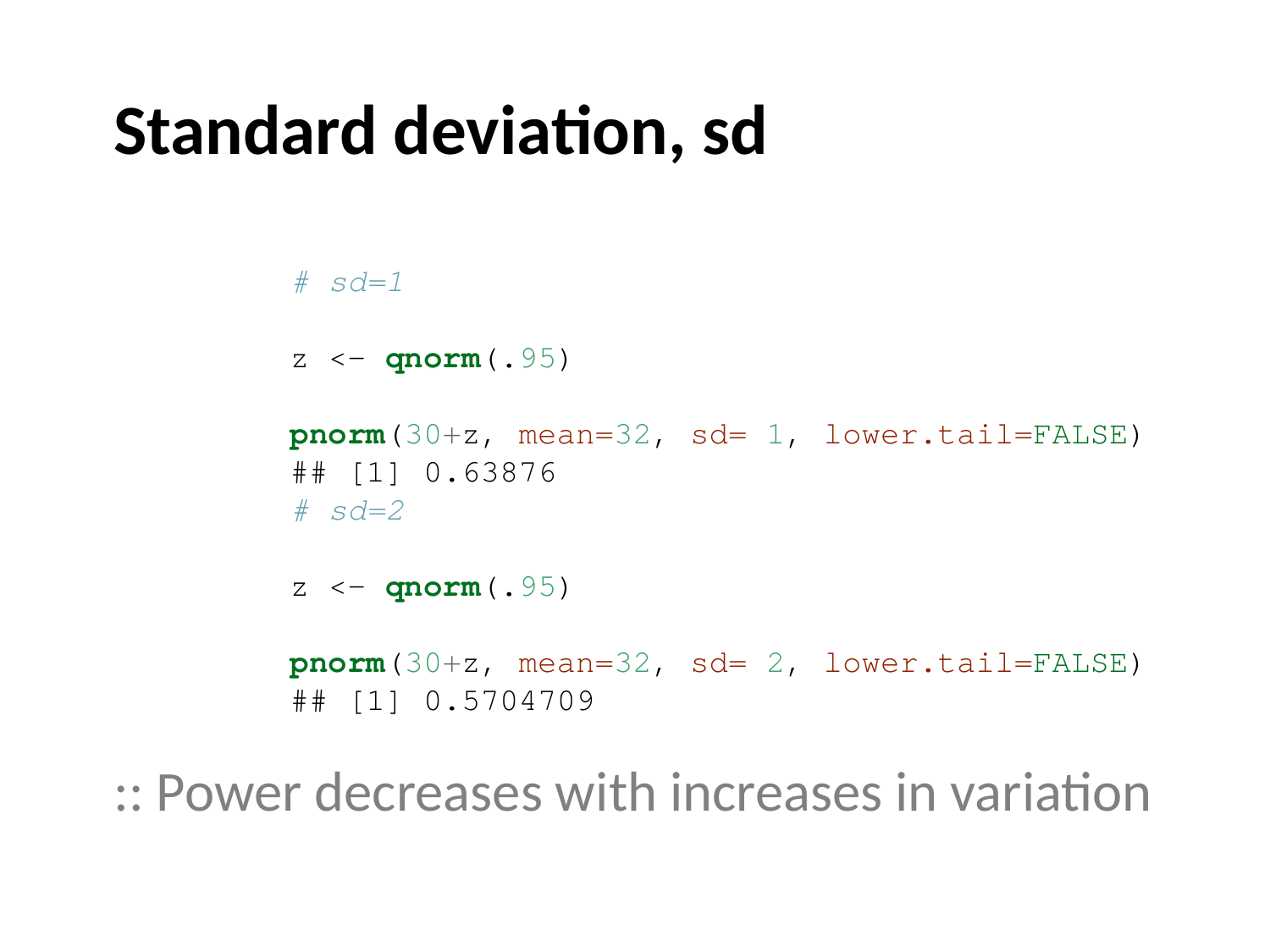

Standard deviation, sd

# sd=1 z <- qnorm(.95) pnorm(30+z, mean=32, sd= 1, lower.tail=FALSE)
## [1] 0.63876
# sd=2 z <- qnorm(.95) pnorm(30+z, mean=32, sd= 2, lower.tail=FALSE)
## [1] 0.5704709

:: Power decreases with increases in variation